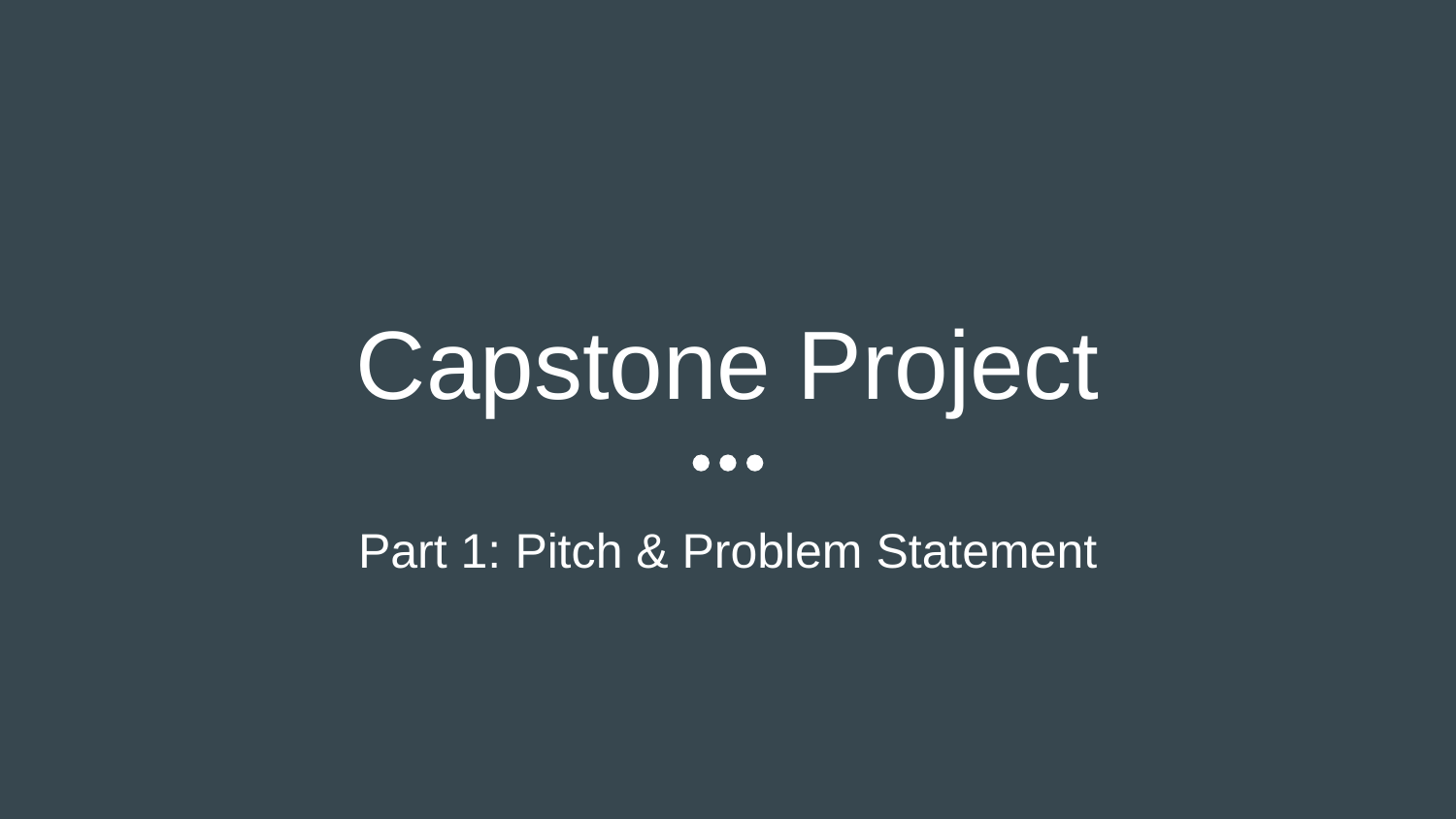

# Capstone Project
Part 1: Pitch & Problem Statement